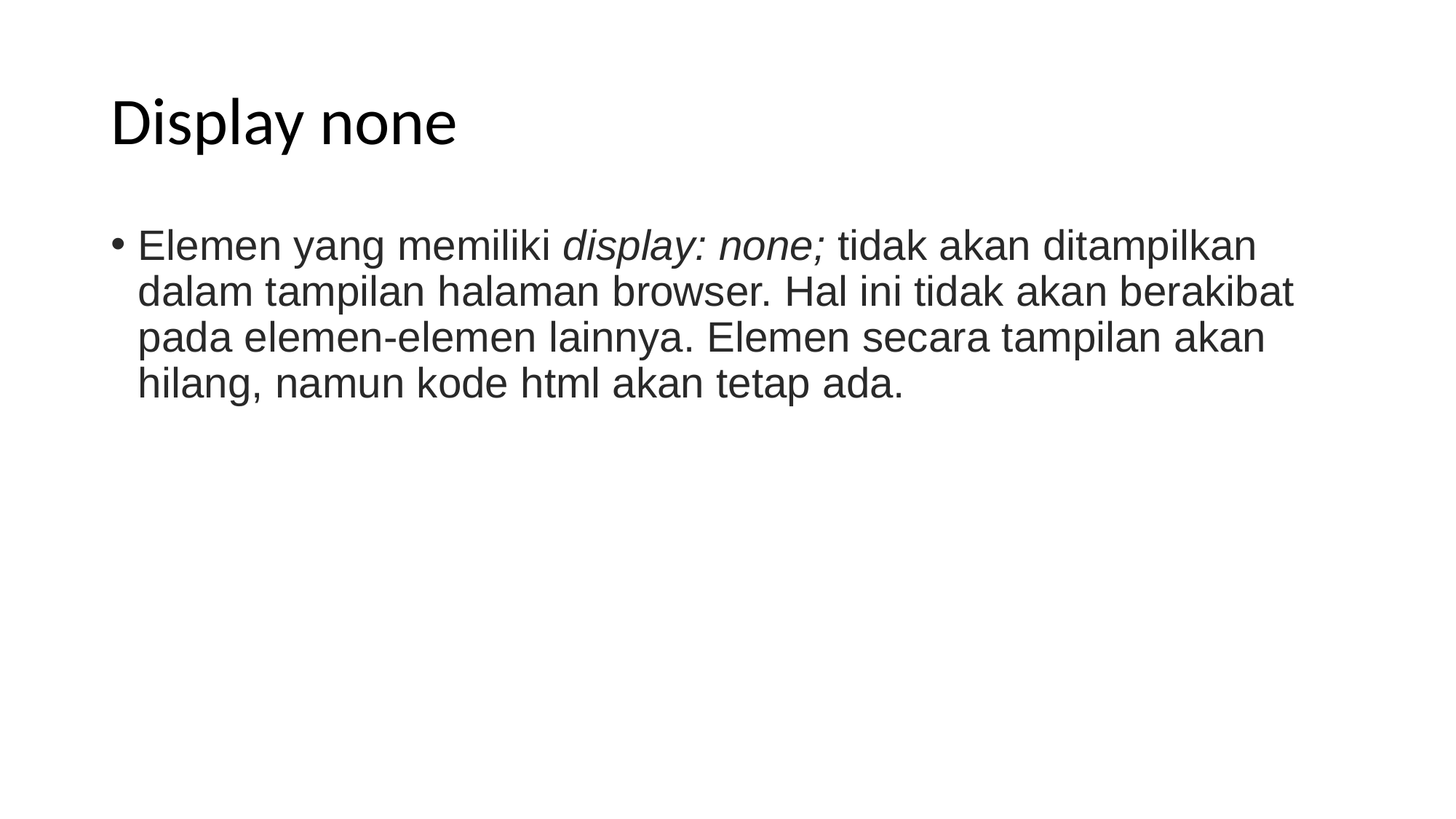

# Display none
Elemen yang memiliki display: none; tidak akan ditampilkan dalam tampilan halaman browser. Hal ini tidak akan berakibat pada elemen-elemen lainnya. Elemen secara tampilan akan hilang, namun kode html akan tetap ada.